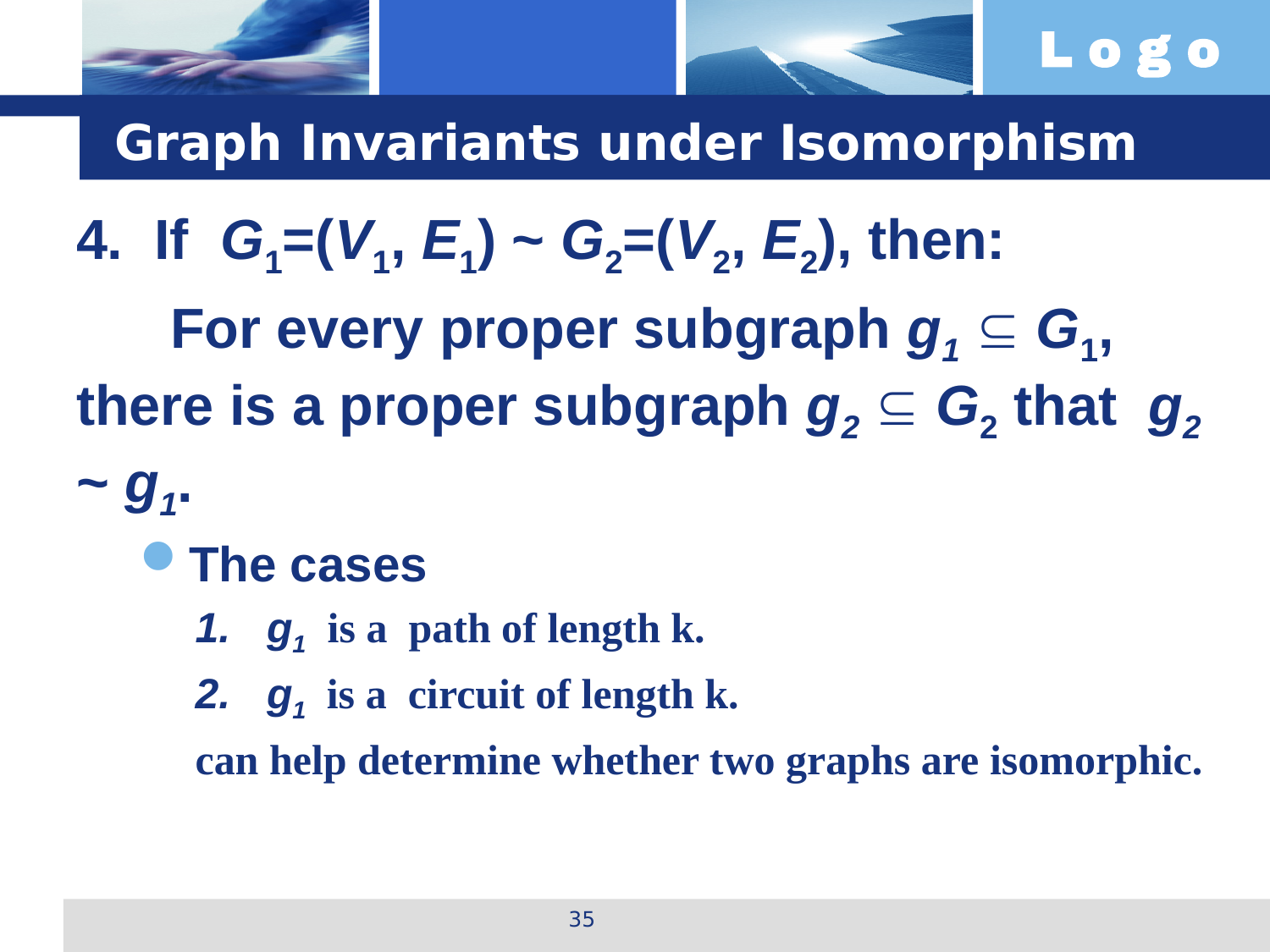

# Graph Invariants under Isomorphism
4.  If  G1=(V1, E1) ~ G2=(V2, E2), then:
      For every proper subgraph g1 ⊆ G1, there is a proper subgraph g2 ⊆ G2 that  g2 ~ g1.
The cases
g1  is a  path of length k.
g1   is a  circuit of length k.
can help determine whether two graphs are isomorphic.

35